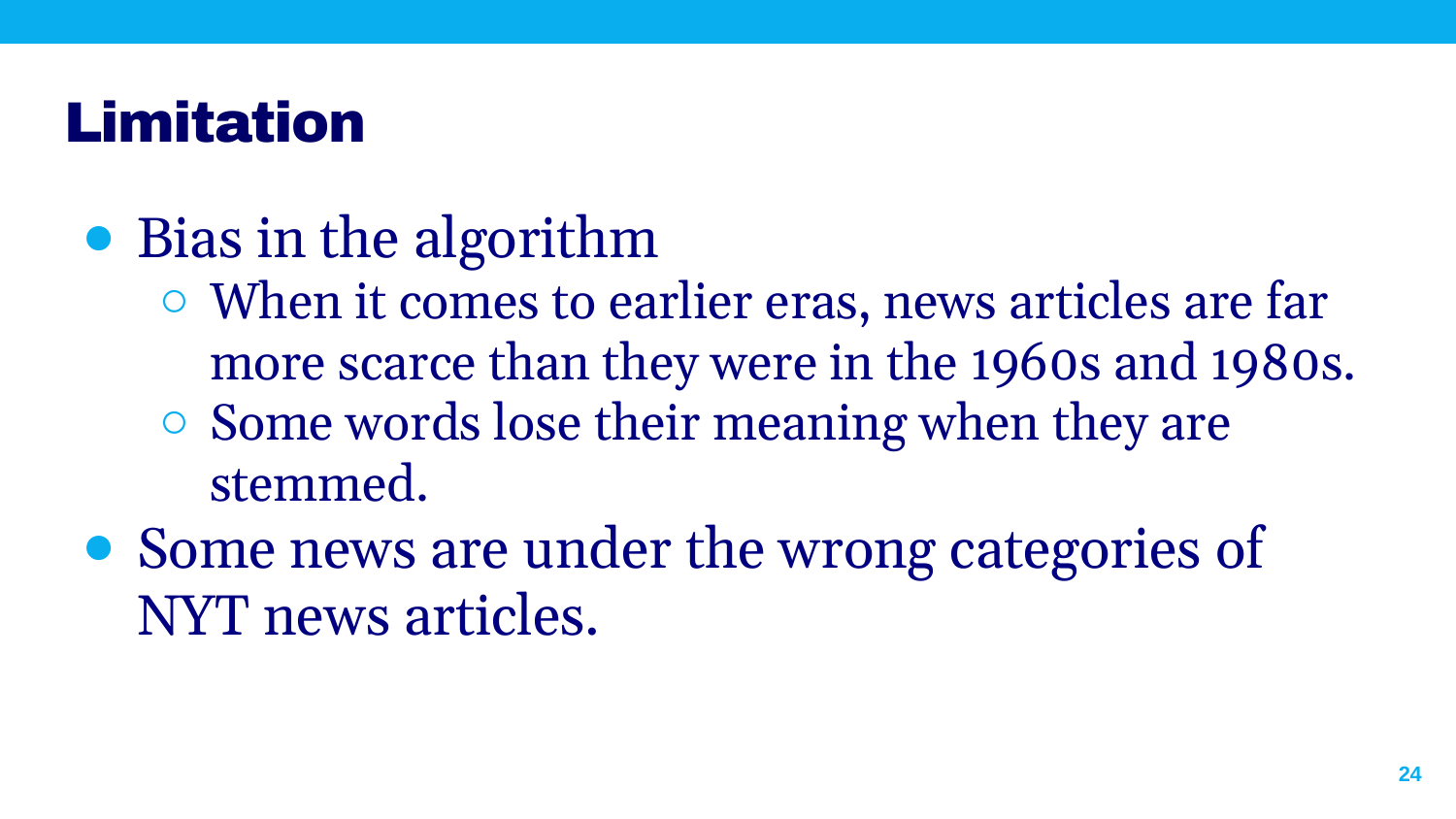

# Limitation
Bias in the algorithm
When it comes to earlier eras, news articles are far more scarce than they were in the 1960s and 1980s.
Some words lose their meaning when they are stemmed.
Some news are under the wrong categories of NYT news articles.

24